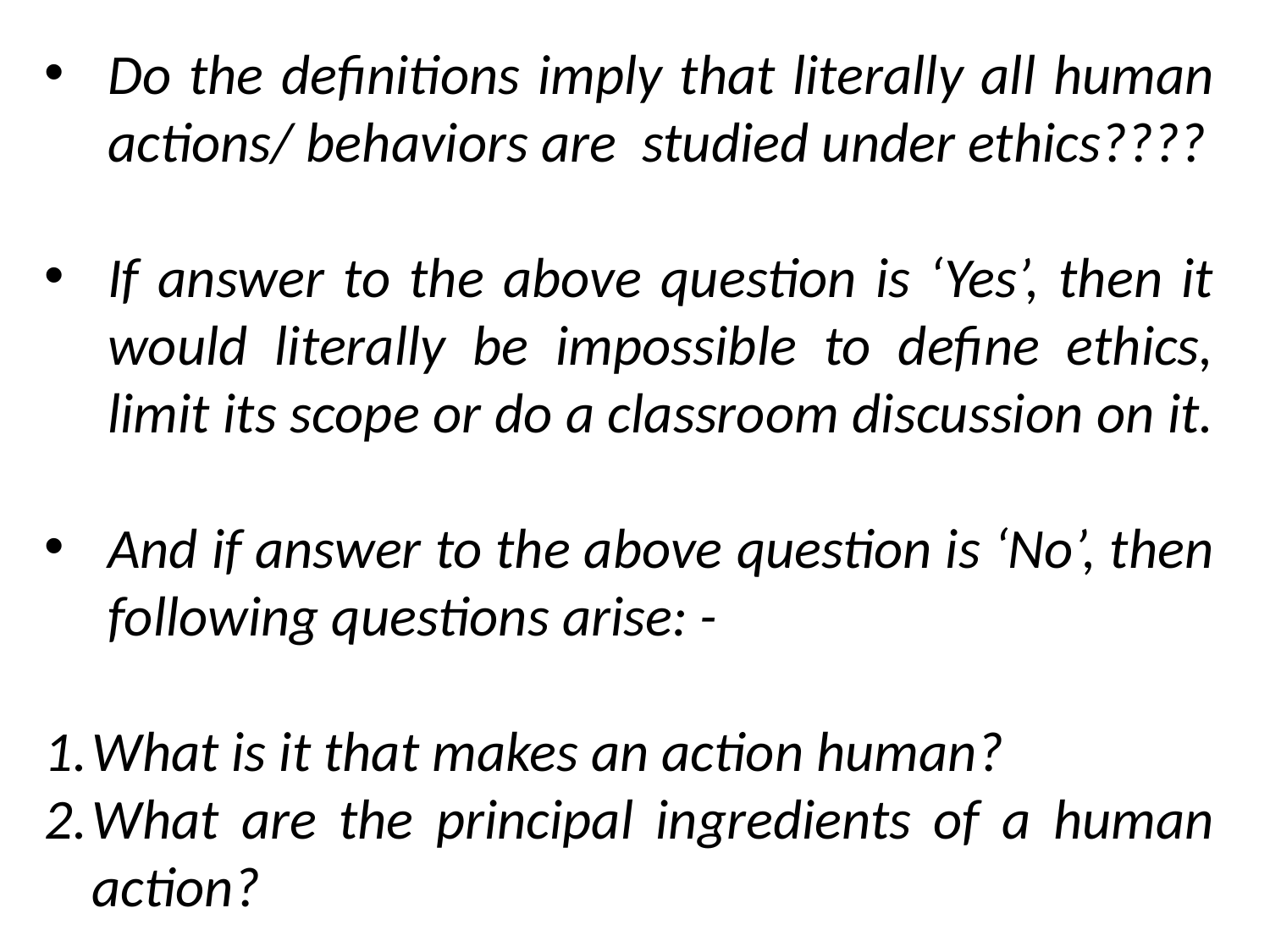

Do the definitions imply that literally all human actions/ behaviors are  studied under ethics????

If answer to the above question is ‘Yes’, then it would literally be impossible to define ethics, limit its scope or do a classroom discussion on it.

And if answer to the above question is ‘No’, then following questions arise: -

What is it that makes an action human?
What are the principal ingredients of a human action?